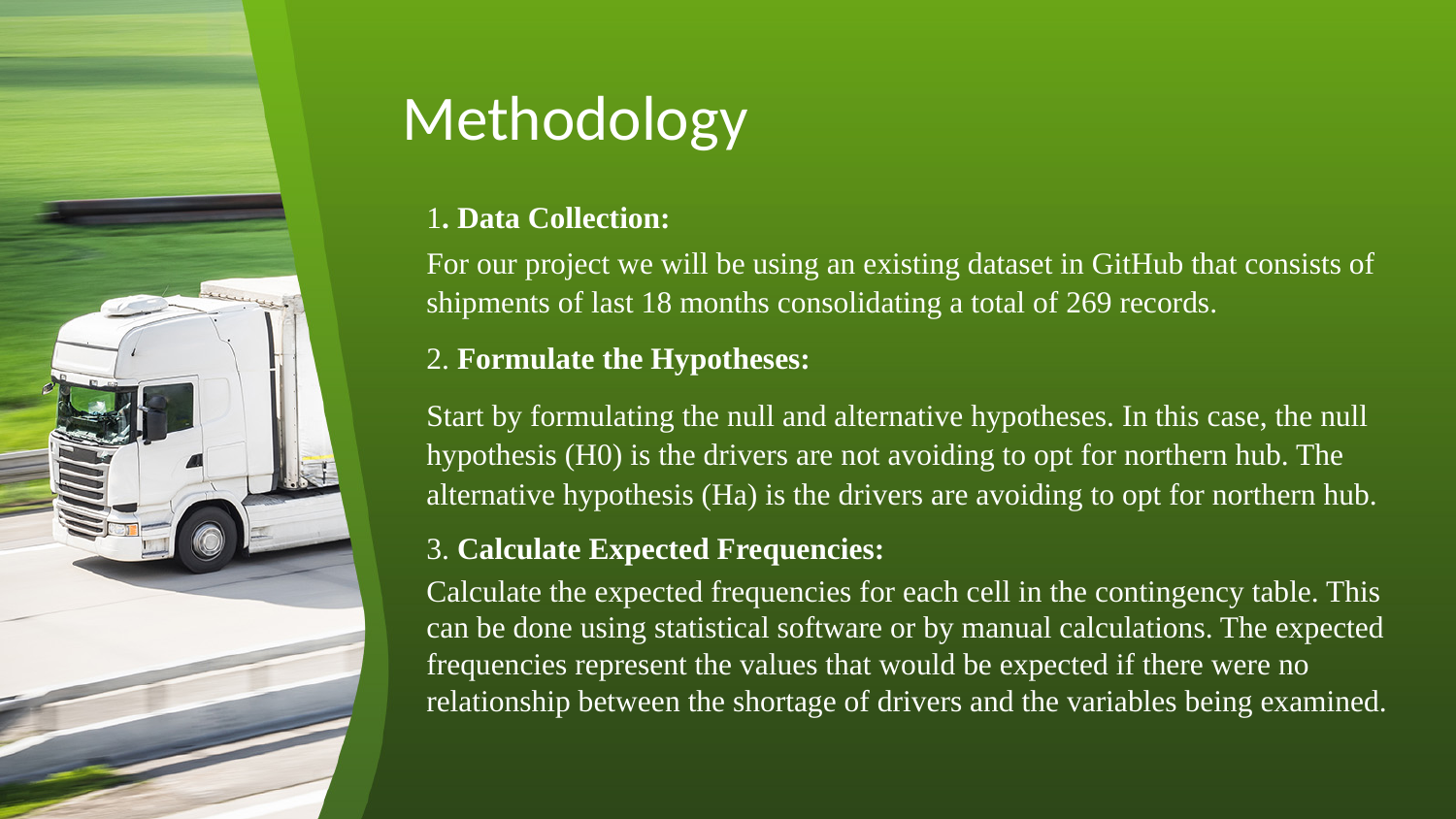

# Methodology
1. Data Collection:
For our project we will be using an existing dataset in GitHub that consists of shipments of last 18 months consolidating a total of 269 records.
2. Formulate the Hypotheses:
Start by formulating the null and alternative hypotheses. In this case, the null hypothesis (H0) is the drivers are not avoiding to opt for northern hub. The alternative hypothesis (Ha) is the drivers are avoiding to opt for northern hub.
3. Calculate Expected Frequencies:
Calculate the expected frequencies for each cell in the contingency table. This can be done using statistical software or by manual calculations. The expected frequencies represent the values that would be expected if there were no relationship between the shortage of drivers and the variables being examined.